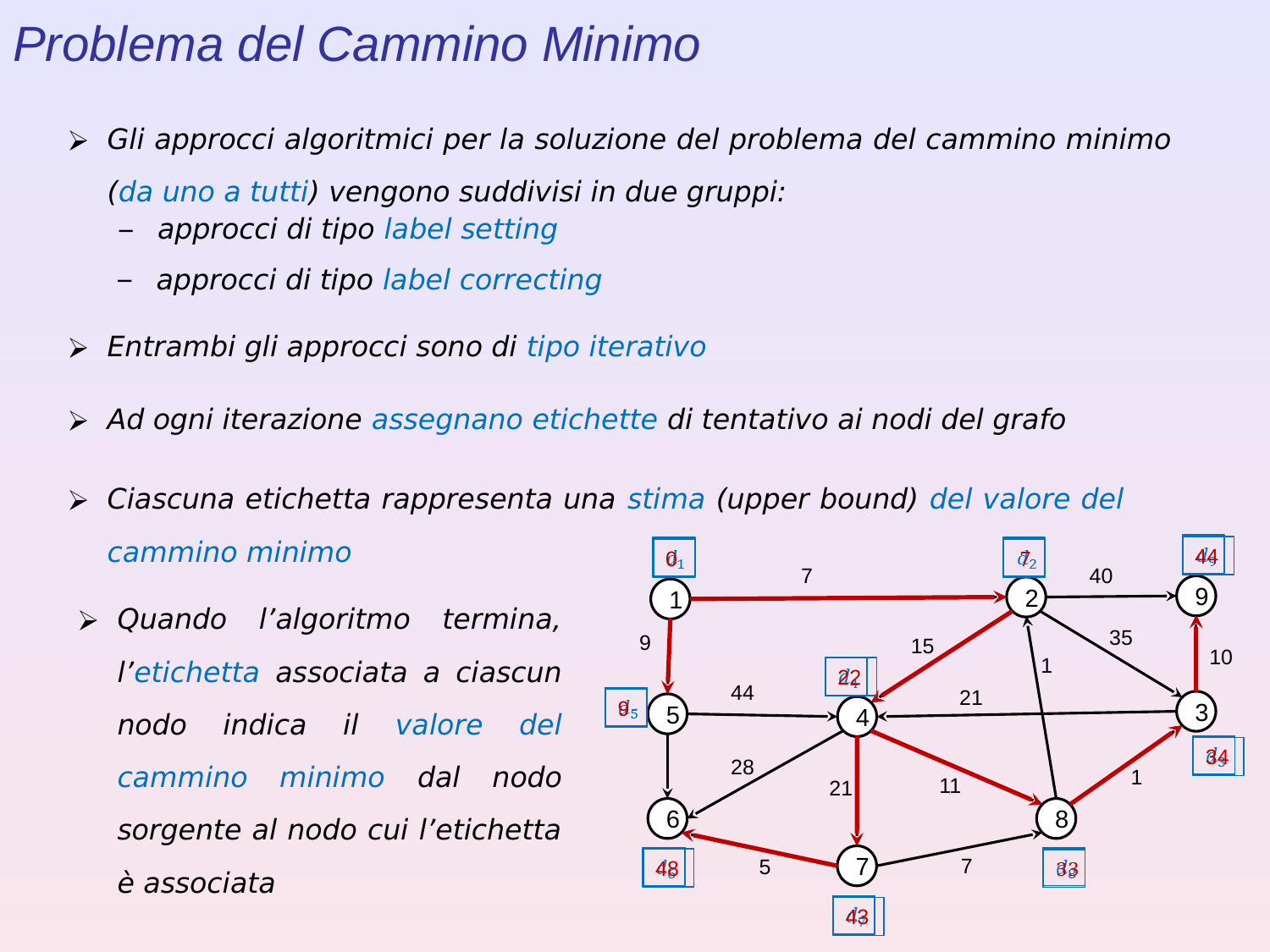

Problema del Cammino Minimo
Gli approcci algoritmici per la soluzione del problema del cammino minimo (da uno a tutti) vengono suddivisi in due gruppi:
approcci di tipo label setting
approcci di tipo label correcting
Entrambi gli approcci sono di tipo iterativo
Ad ogni iterazione assegnano etichette di tentativo ai nodi del grafo
Ciascuna etichetta rappresenta una stima (upper bound) del valore del cammino minimo

44

0

40
7
9
Quando l’algoritmo termina, l’etichetta associata a ciascun nodo indica il valore del cammino minimo dal nodo sorgente al nodo cui l’etichetta è associata
2
1
35
9
15
10
1

22
44
21

9
3
5
4

34
28
1
11
21
8
6
7
7

5

48

43